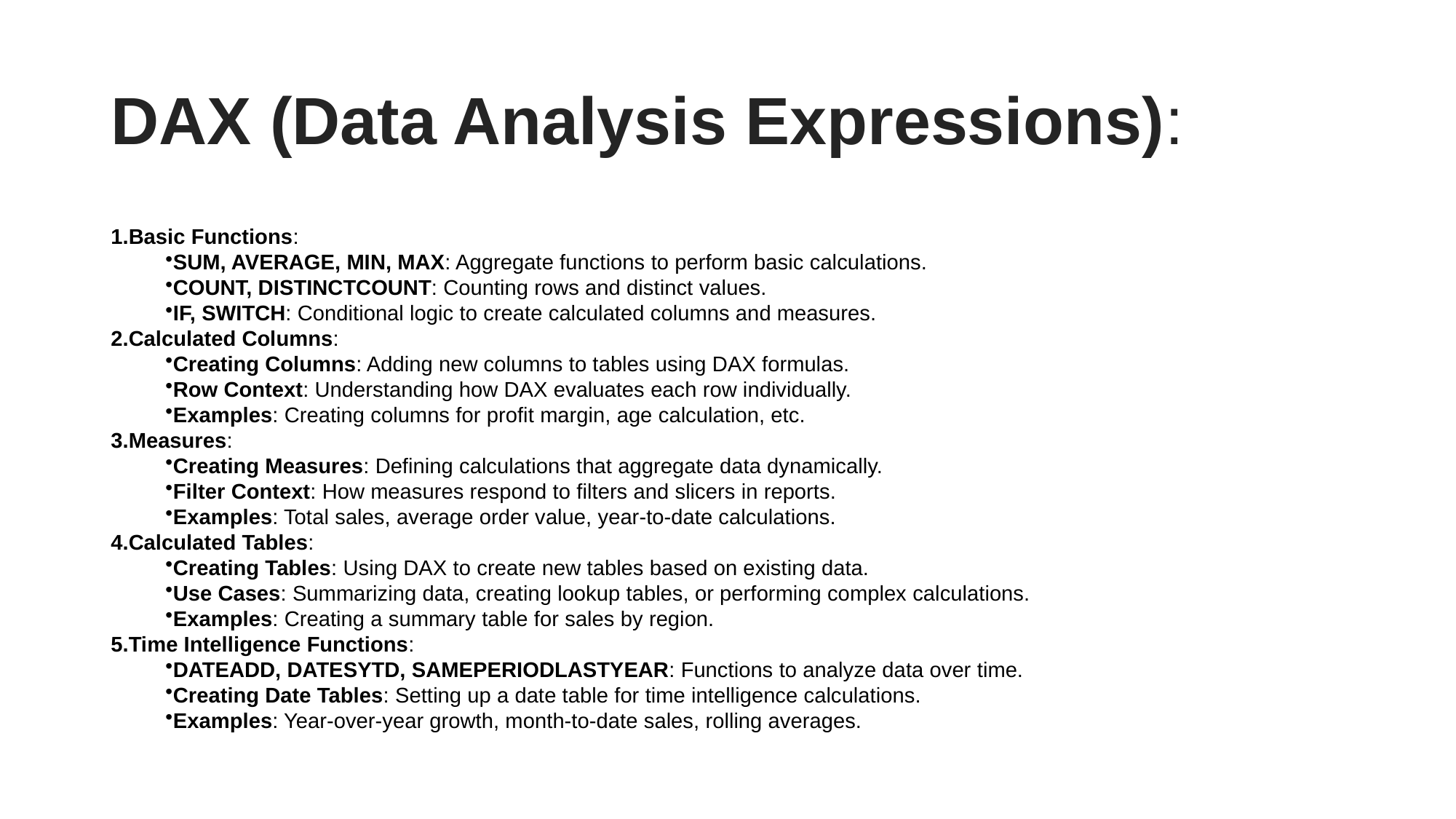

# DAX (Data Analysis Expressions):

Basic Functions:
SUM, AVERAGE, MIN, MAX: Aggregate functions to perform basic calculations.
COUNT, DISTINCTCOUNT: Counting rows and distinct values.
IF, SWITCH: Conditional logic to create calculated columns and measures.
Calculated Columns:
Creating Columns: Adding new columns to tables using DAX formulas.
Row Context: Understanding how DAX evaluates each row individually.
Examples: Creating columns for profit margin, age calculation, etc.
Measures:
Creating Measures: Defining calculations that aggregate data dynamically.
Filter Context: How measures respond to filters and slicers in reports.
Examples: Total sales, average order value, year-to-date calculations.
Calculated Tables:
Creating Tables: Using DAX to create new tables based on existing data.
Use Cases: Summarizing data, creating lookup tables, or performing complex calculations.
Examples: Creating a summary table for sales by region.
Time Intelligence Functions:
DATEADD, DATESYTD, SAMEPERIODLASTYEAR: Functions to analyze data over time.
Creating Date Tables: Setting up a date table for time intelligence calculations.
Examples: Year-over-year growth, month-to-date sales, rolling averages.